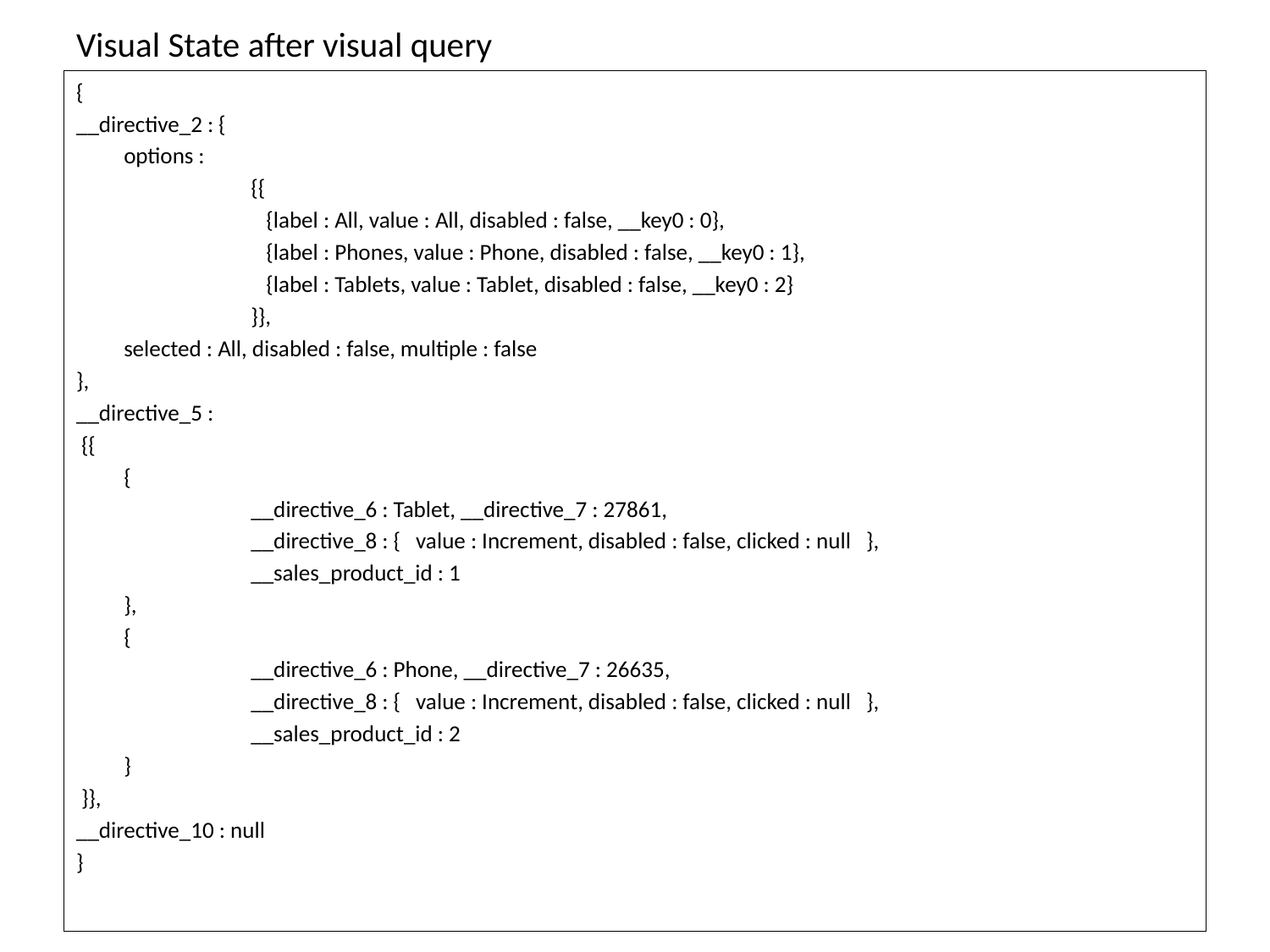

# Visual State after visual query
{
__directive_2 : {
	options :
  		{{
		   {label : All, value : All, disabled : false, __key0 : 0},
		   {label : Phones, value : Phone, disabled : false, __key0 : 1},
		   {label : Tablets, value : Tablet, disabled : false, __key0 : 2}
		}},
 	selected : All, disabled : false, multiple : false
},
__directive_5 :
 {{
	{
		__directive_6 : Tablet, __directive_7 : 27861,
		__directive_8 : {   value : Increment, disabled : false, clicked : null   },
		__sales_product_id : 1
	},
  	{
		__directive_6 : Phone, __directive_7 : 26635,
		__directive_8 : {   value : Increment, disabled : false, clicked : null   },
		__sales_product_id : 2
	}
 }},
__directive_10 : null
}